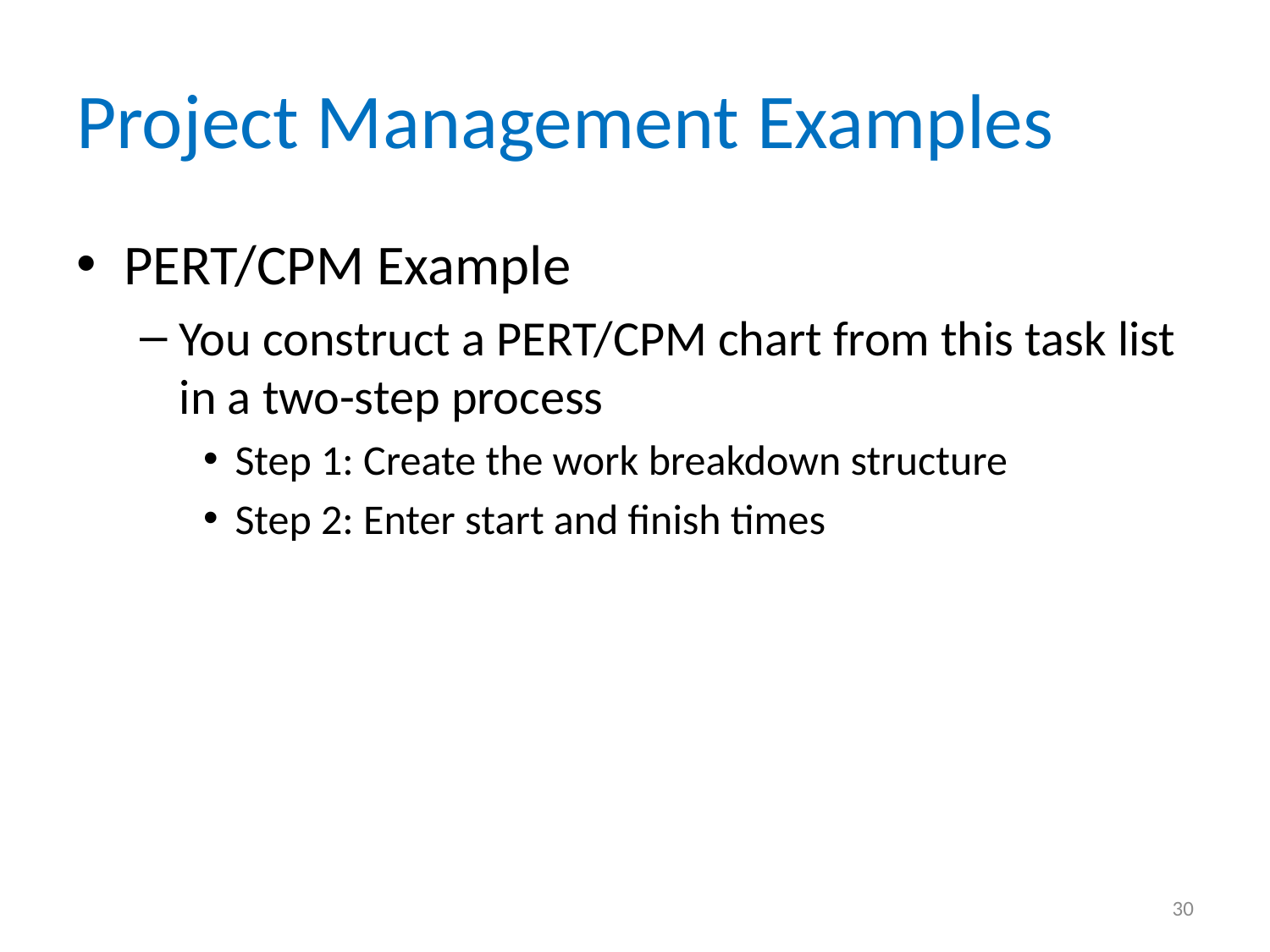

# Project Management Examples
PERT/CPM Example
You construct a PERT/CPM chart from this task list in a two-step process
Step 1: Create the work breakdown structure
Step 2: Enter start and finish times
30